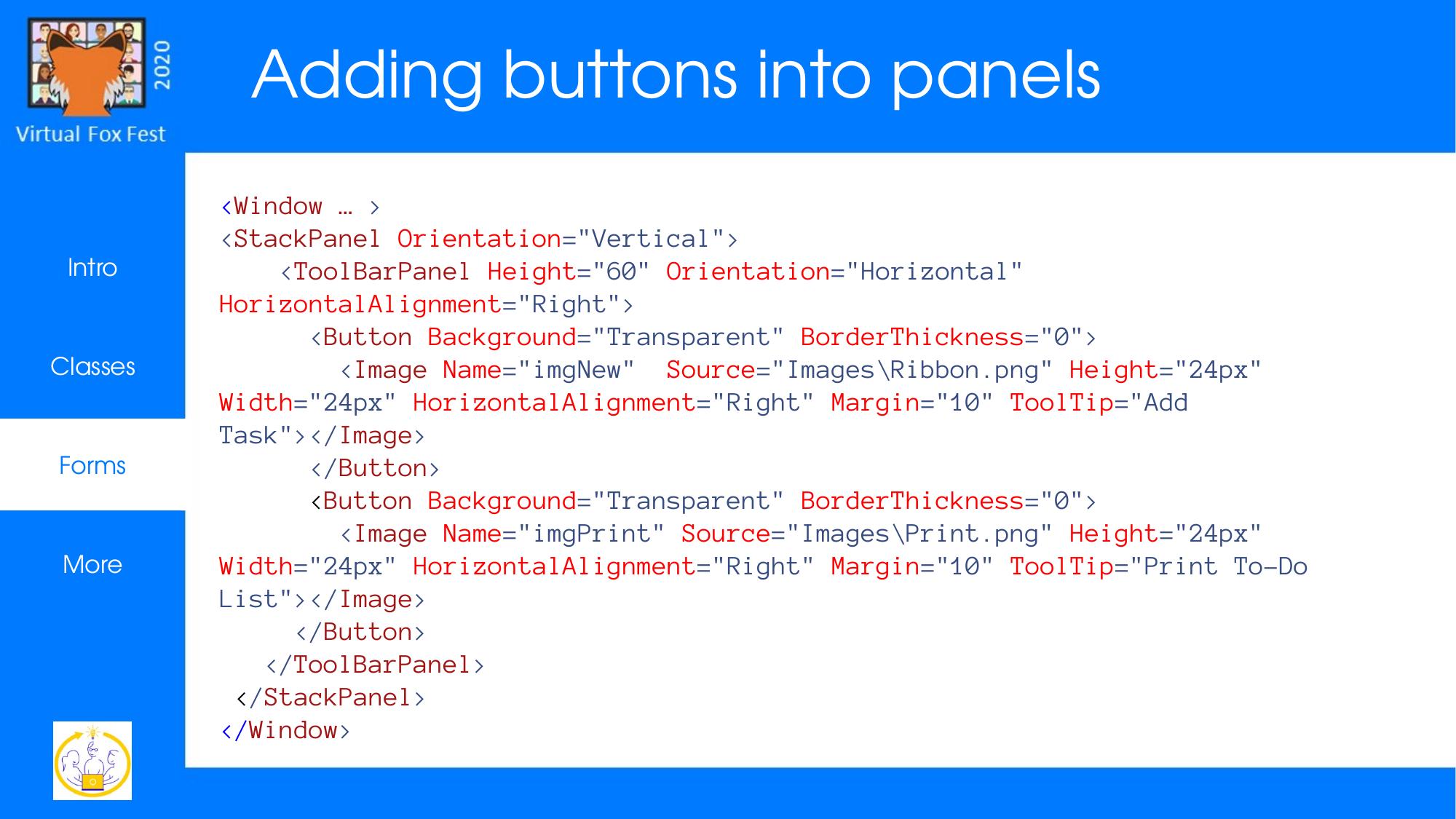

# Adding buttons into panels
<Window … >
<StackPanel Orientation="Vertical">
    <ToolBarPanel Height="60" Orientation="Horizontal" HorizontalAlignment="Right">
      <Button Background="Transparent" BorderThickness="0">
        <Image Name="imgNew"  Source="Images\Ribbon.png" Height="24px" Width="24px" HorizontalAlignment="Right" Margin="10" ToolTip="Add Task"></Image>
      </Button>
      <Button Background="Transparent" BorderThickness="0">
        <Image Name="imgPrint" Source="Images\Print.png" Height="24px" Width="24px" HorizontalAlignment="Right" Margin="10" ToolTip="Print To-Do List"></Image>
     </Button>
   </ToolBarPanel>
 </StackPanel>
</Window>